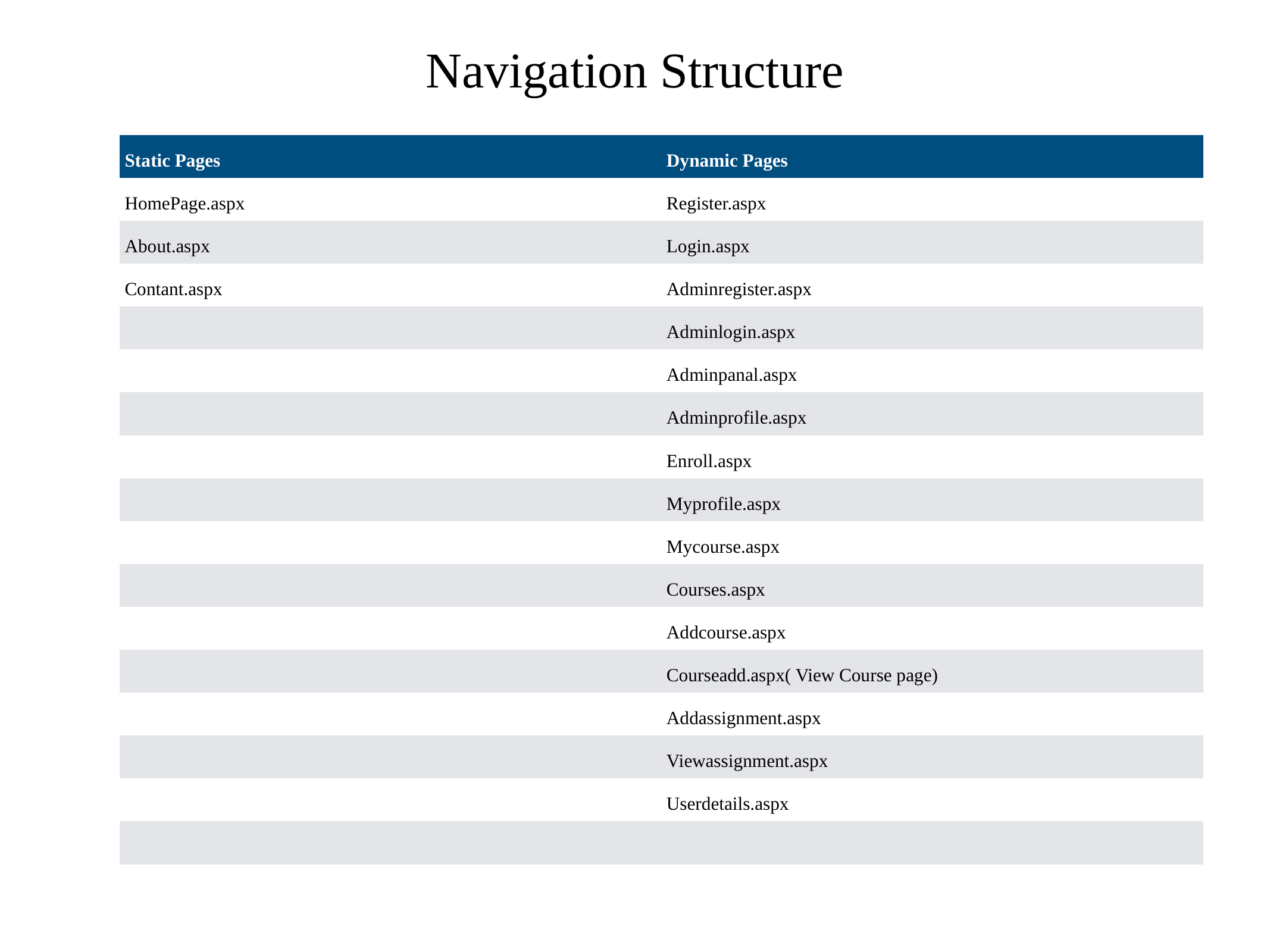

# Navigation Structure
| Static Pages | Dynamic Pages |
| --- | --- |
| HomePage.aspx | Register.aspx |
| About.aspx | Login.aspx |
| Contant.aspx | Adminregister.aspx |
|  | Adminlogin.aspx |
|  | Adminpanal.aspx |
|  | Adminprofile.aspx |
|  | Enroll.aspx |
|  | Myprofile.aspx |
|  | Mycourse.aspx |
|  | Courses.aspx |
|  | Addcourse.aspx |
|  | Courseadd.aspx( View Course page) |
|  | Addassignment.aspx |
|  | Viewassignment.aspx |
|  | Userdetails.aspx |
|  |  |